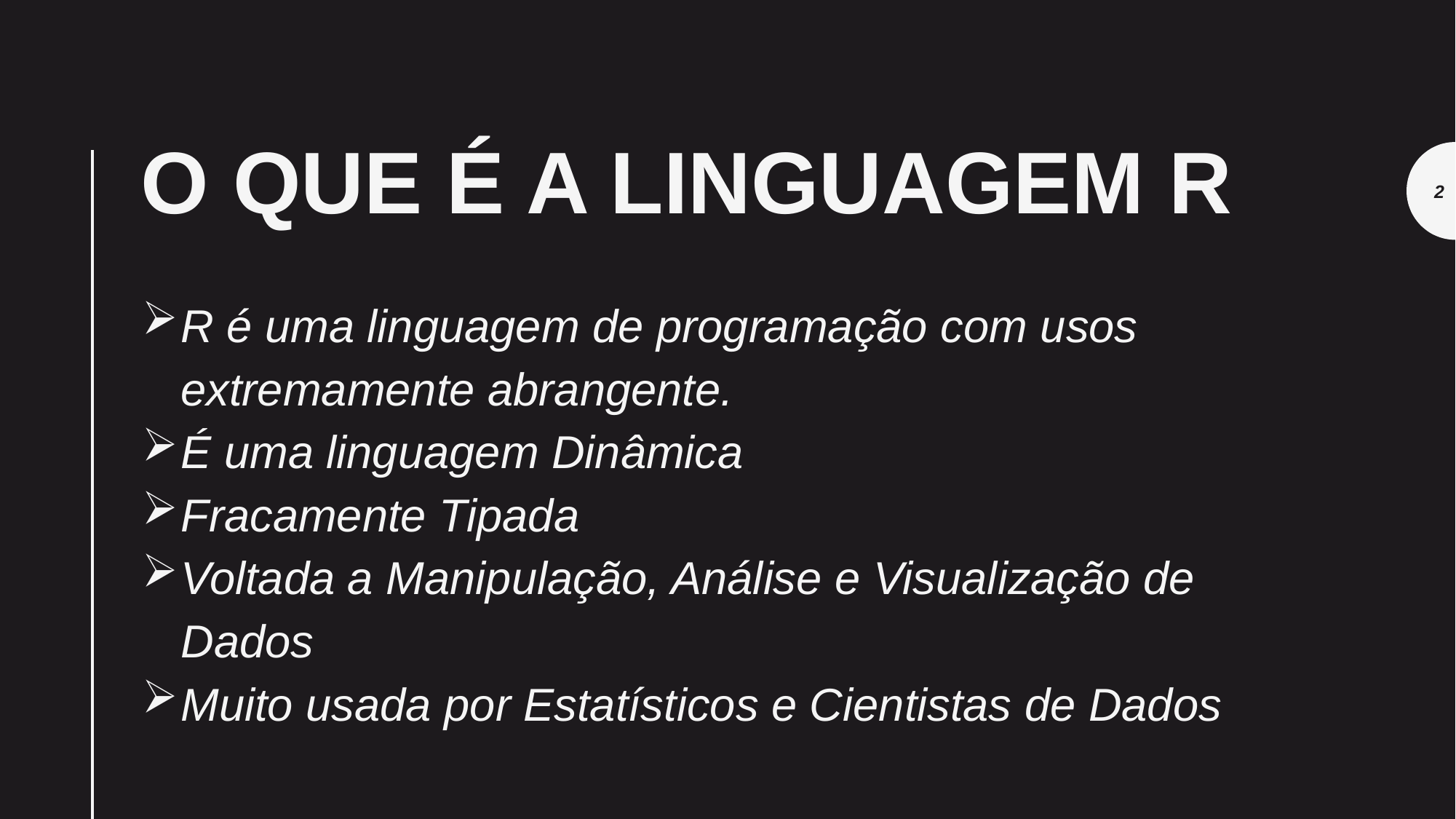

# O que é a linguagem R
2
R é uma linguagem de programação com usos extremamente abrangente.
É uma linguagem Dinâmica
Fracamente Tipada
Voltada a Manipulação, Análise e Visualização de Dados
Muito usada por Estatísticos e Cientistas de Dados